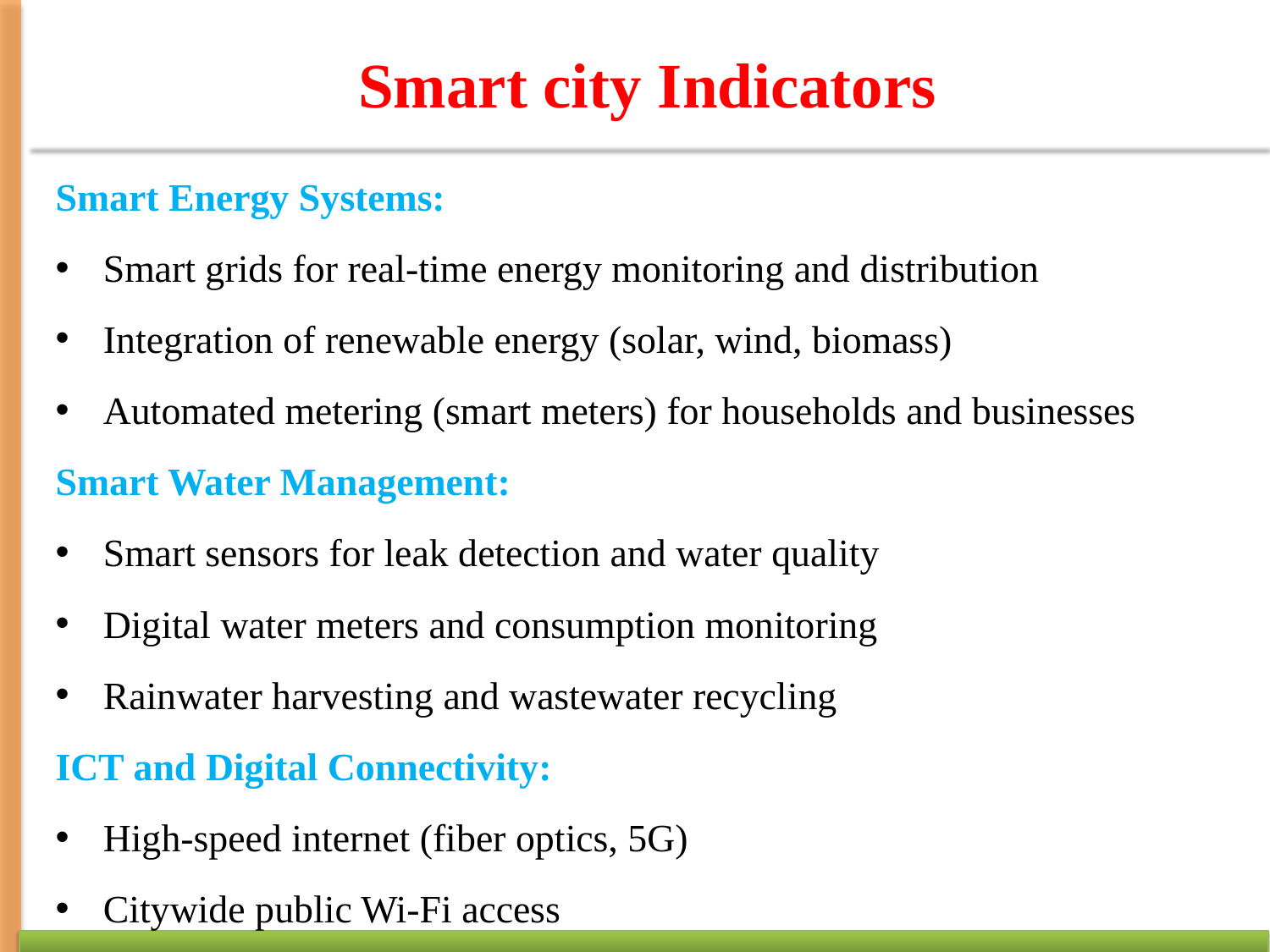

# Smart city Indicators
Smart Energy Systems:
Smart grids for real-time energy monitoring and distribution
Integration of renewable energy (solar, wind, biomass)
Automated metering (smart meters) for households and businesses
Smart Water Management:
Smart sensors for leak detection and water quality
Digital water meters and consumption monitoring
Rainwater harvesting and wastewater recycling
ICT and Digital Connectivity:
High-speed internet (fiber optics, 5G)
Citywide public Wi-Fi access